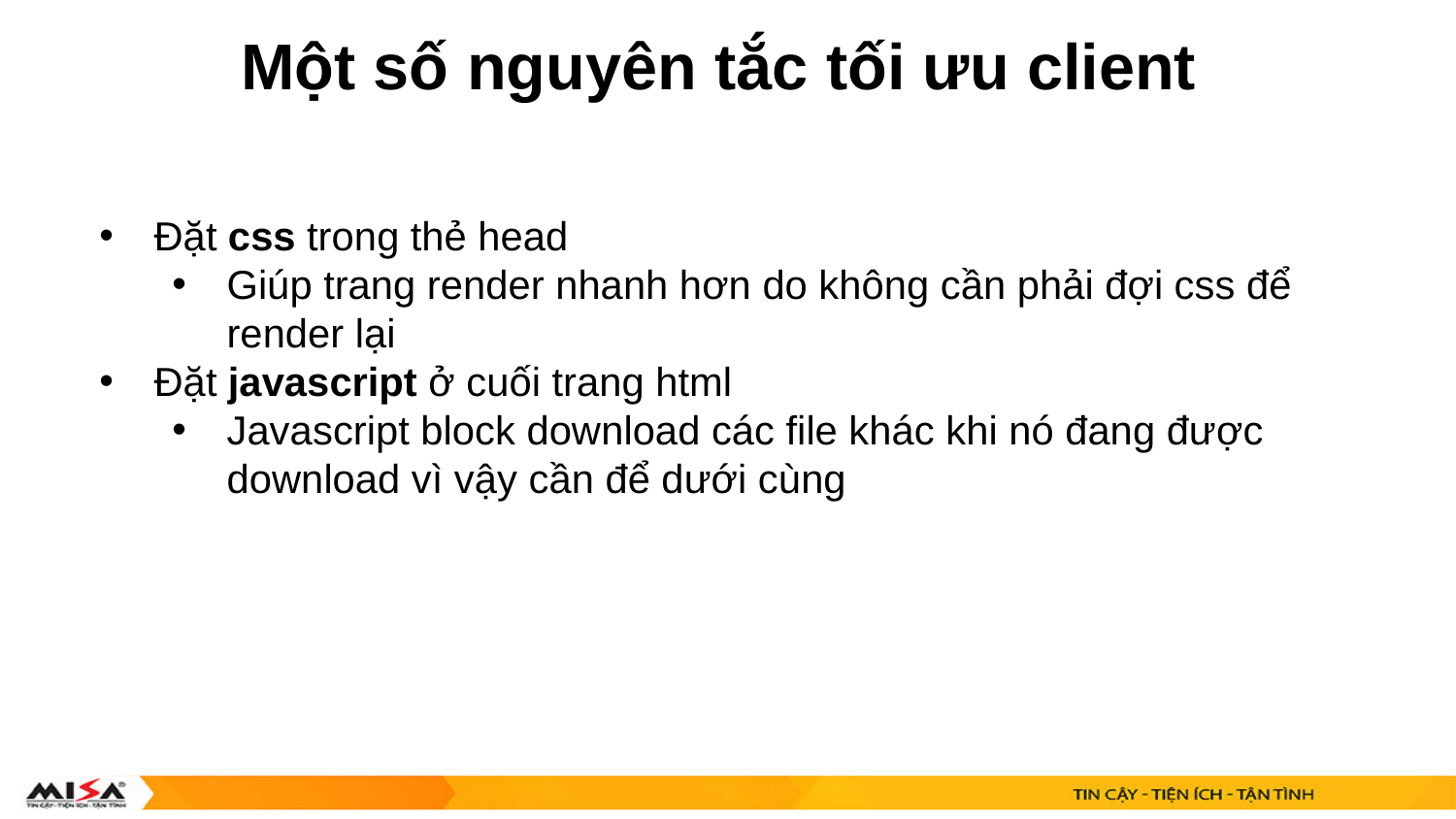

Một số nguyên tắc tối ưu client
Đặt css trong thẻ head
Giúp trang render nhanh hơn do không cần phải đợi css để render lại
Đặt javascript ở cuối trang html
Javascript block download các file khác khi nó đang được download vì vậy cần để dưới cùng